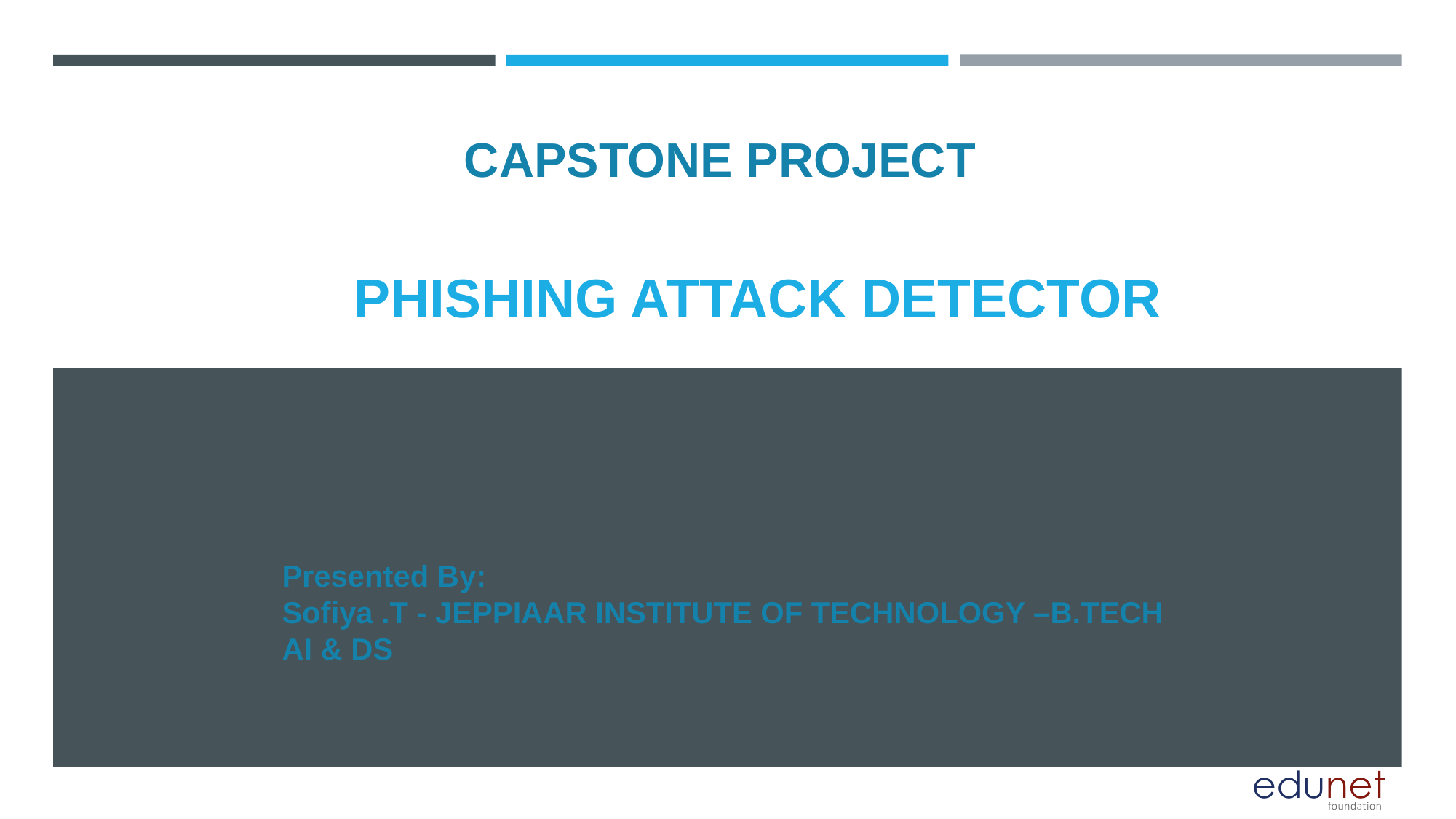

CAPSTONE PROJECT
# PHISHING ATTACK DETECTOR
Presented By:
Sofiya .T - JEPPIAAR INSTITUTE OF TECHNOLOGY –B.TECH
AI & DS